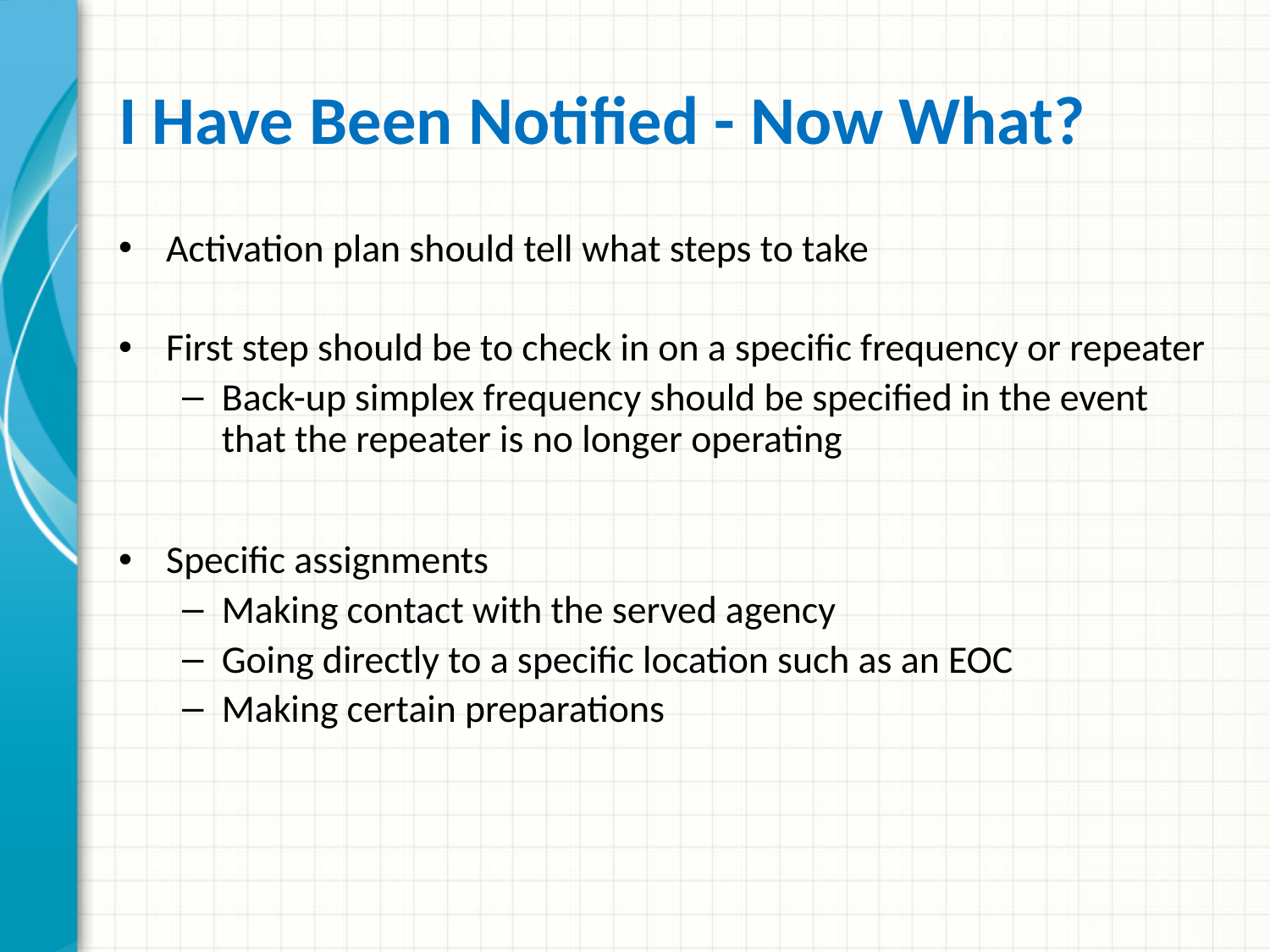

# I Have Been Notified - Now What?
Activation plan should tell what steps to take

First step should be to check in on a specific frequency or repeater
Back-up simplex frequency should be specified in the event that the repeater is no longer operating

Specific assignments
Making contact with the served agency
Going directly to a specific location such as an EOC
Making certain preparations